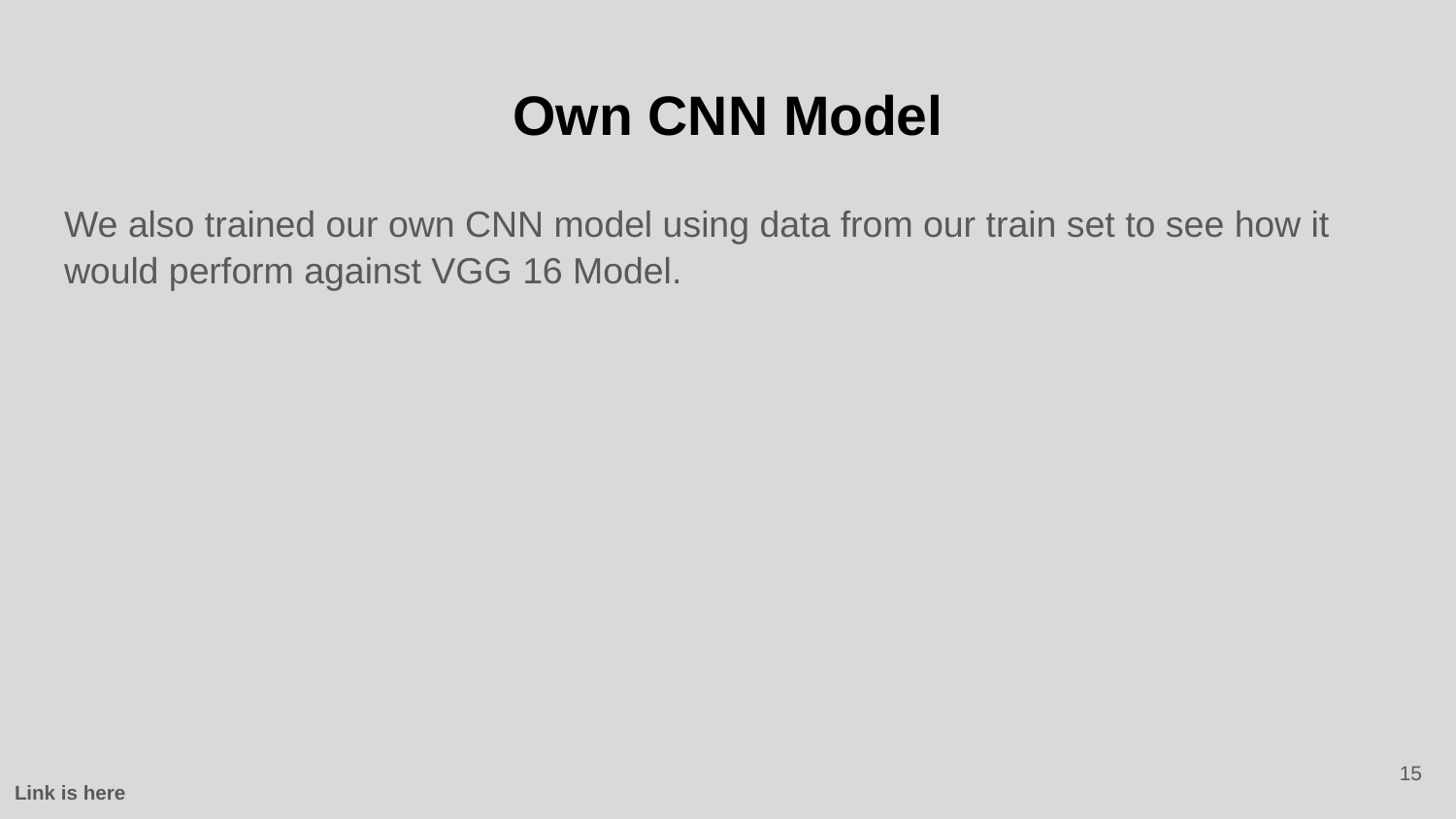

# Own CNN Model
We also trained our own CNN model using data from our train set to see how it would perform against VGG 16 Model.

15
Link is here